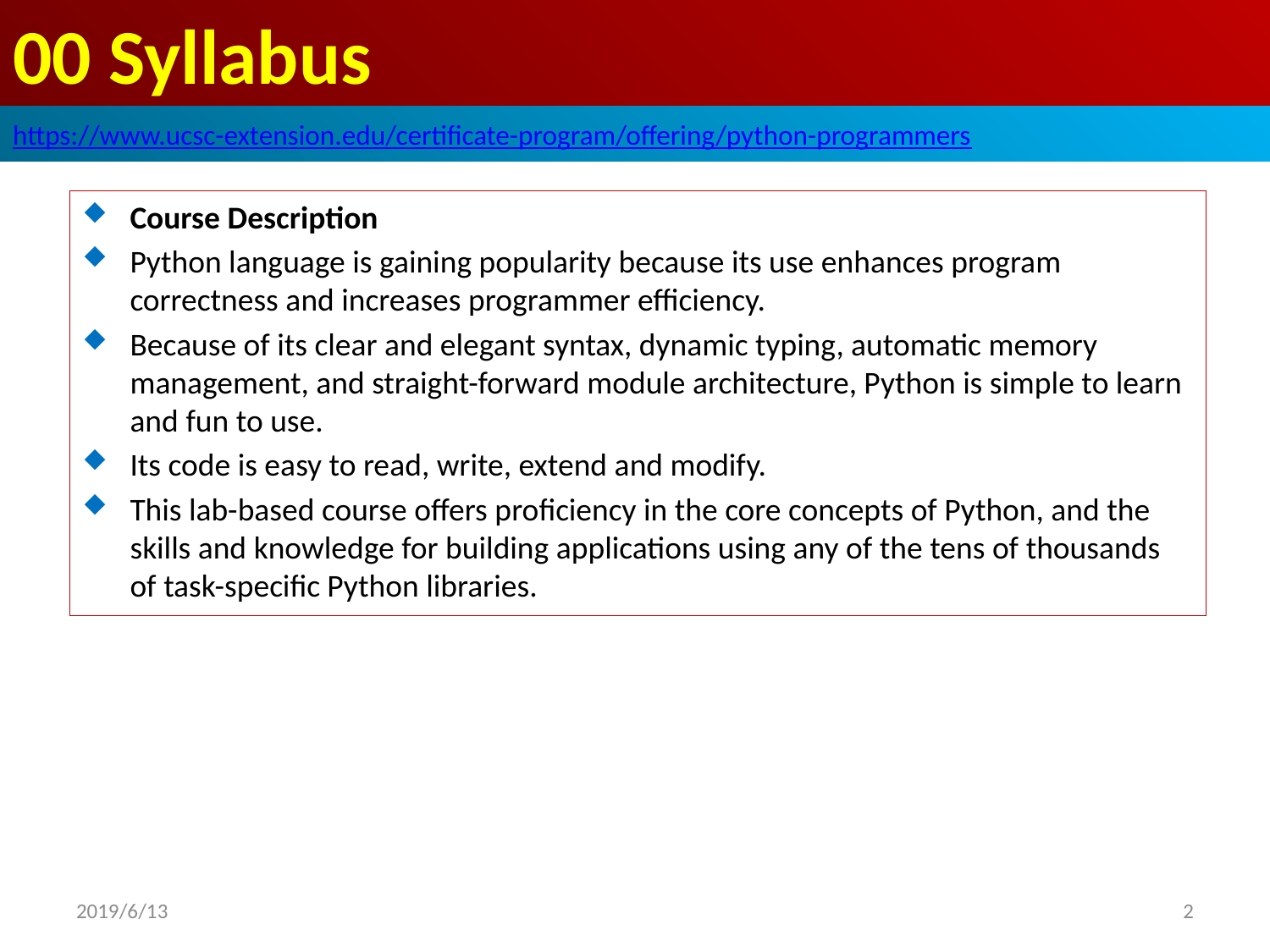

# 00 Syllabus
https://www.ucsc-extension.edu/certificate-program/offering/python-programmers
Course Description
Python language is gaining popularity because its use enhances program correctness and increases programmer efficiency.
Because of its clear and elegant syntax, dynamic typing, automatic memory management, and straight-forward module architecture, Python is simple to learn and fun to use.
Its code is easy to read, write, extend and modify.
This lab-based course offers proficiency in the core concepts of Python, and the skills and knowledge for building applications using any of the tens of thousands of task-specific Python libraries.
2019/6/13
2